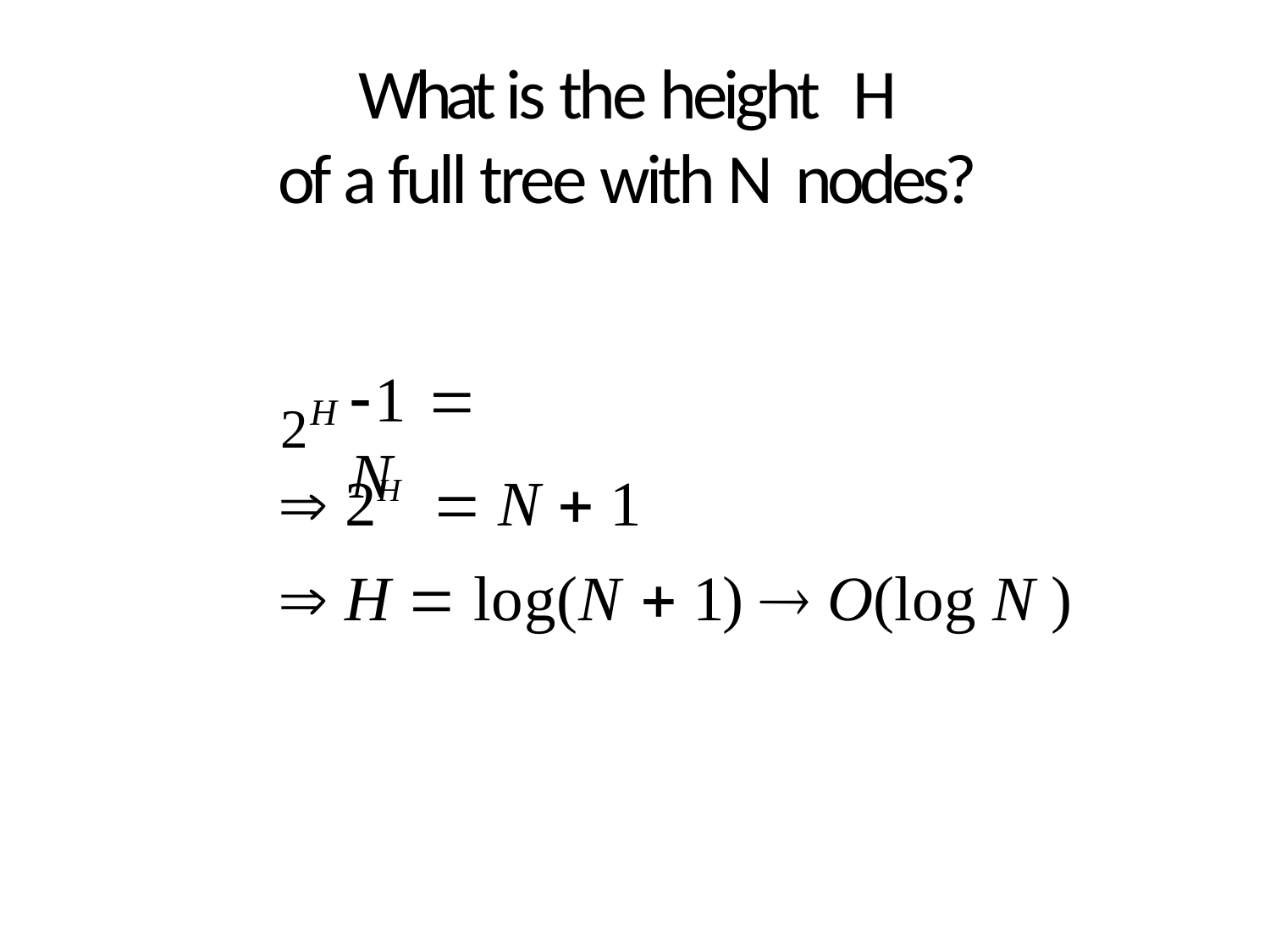

# What is the height  H
of a full tree with N  nodes?
2H
−1 = N
⇒ 2H	= N + 1
⇒ H = log(N + 1) → O(log N )